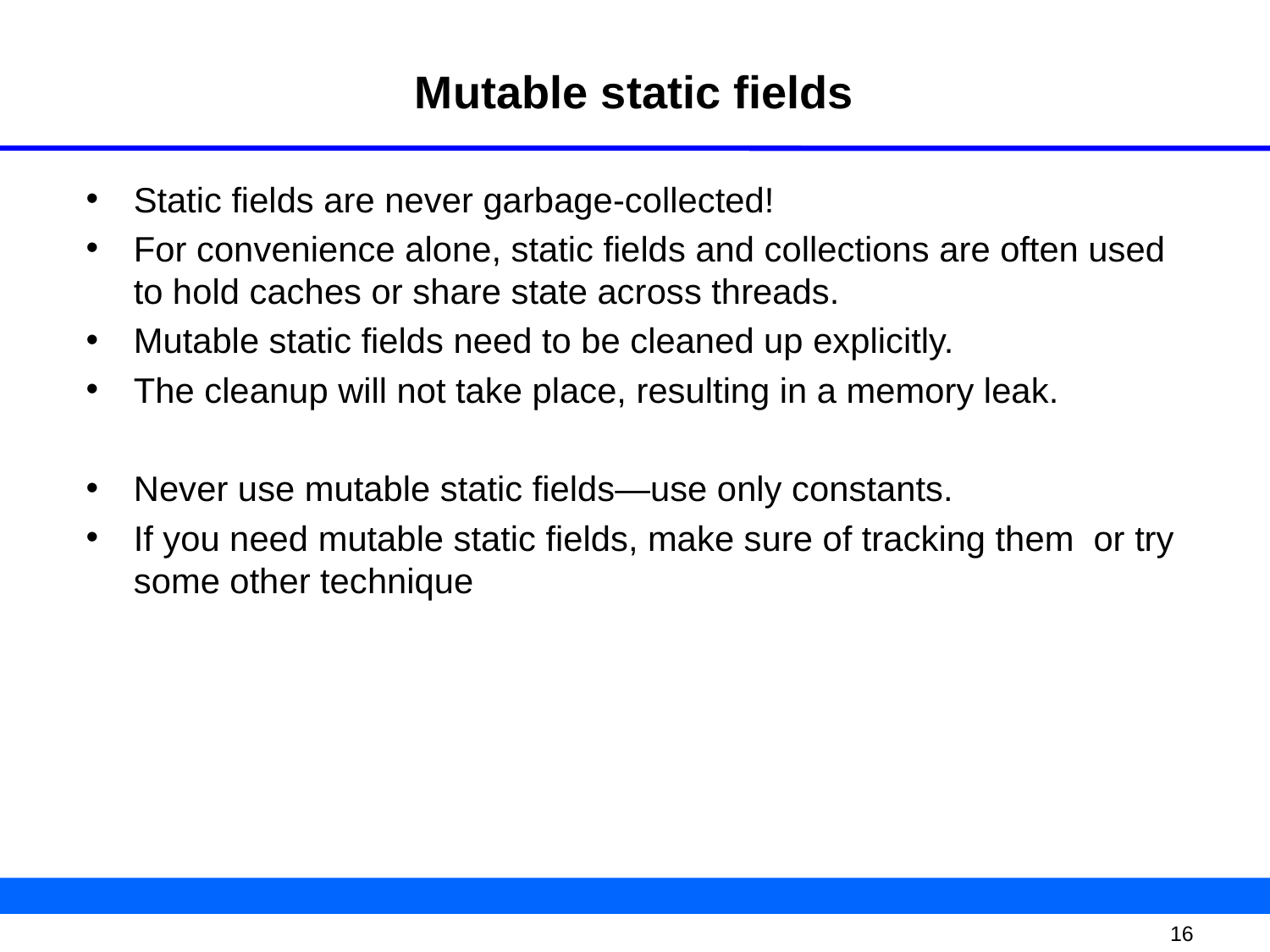

# Mutable static fields
Static fields are never garbage-collected!
For convenience alone, static fields and collections are often used to hold caches or share state across threads.
Mutable static fields need to be cleaned up explicitly.
The cleanup will not take place, resulting in a memory leak.

Never use mutable static fields—use only constants.
If you need mutable static fields, make sure of tracking them  or try some other technique